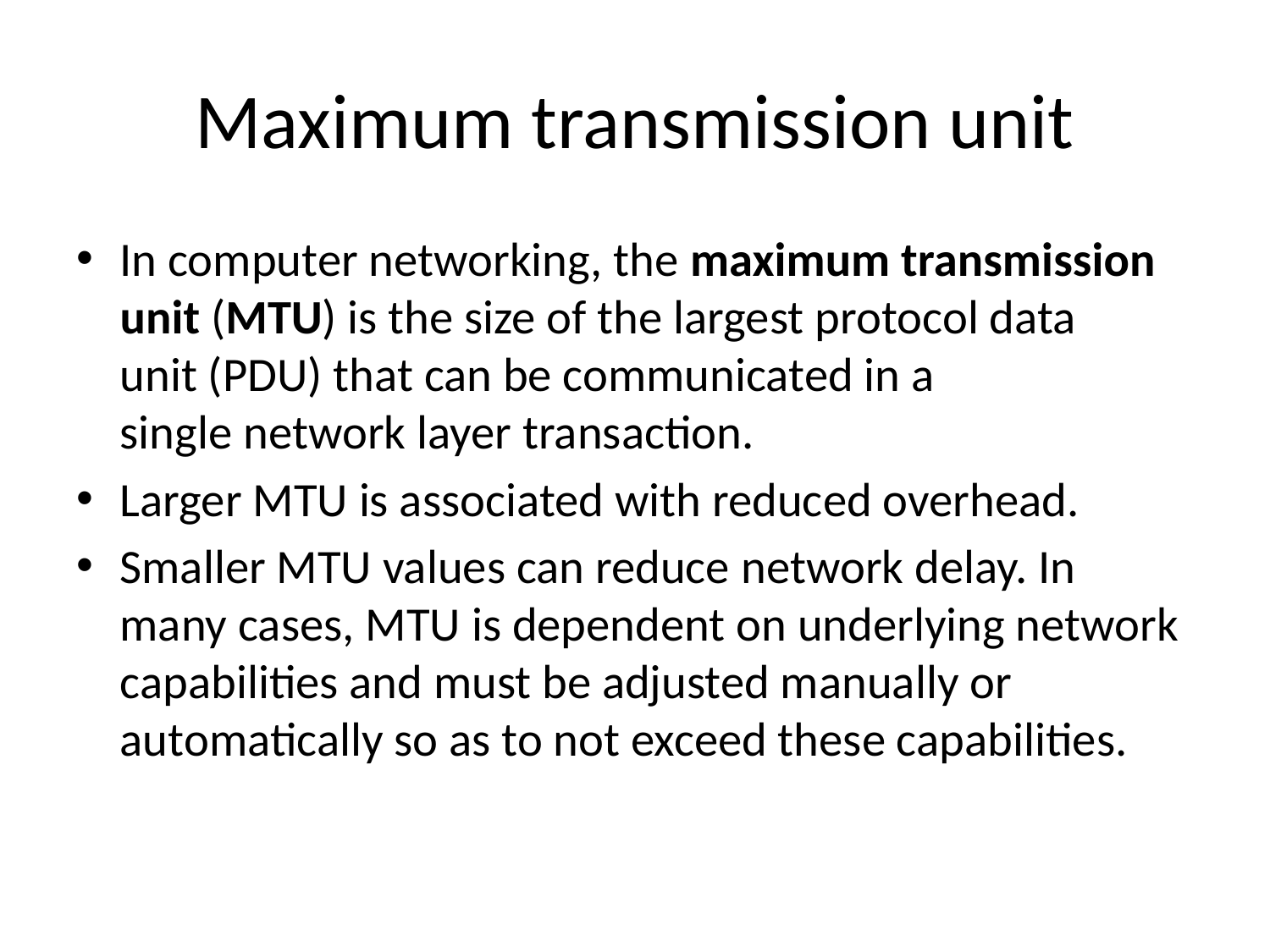

# Maximum transmission unit
In computer networking, the maximum transmission unit (MTU) is the size of the largest protocol data unit (PDU) that can be communicated in a single network layer transaction.
Larger MTU is associated with reduced overhead.
Smaller MTU values can reduce network delay. In many cases, MTU is dependent on underlying network capabilities and must be adjusted manually or automatically so as to not exceed these capabilities.